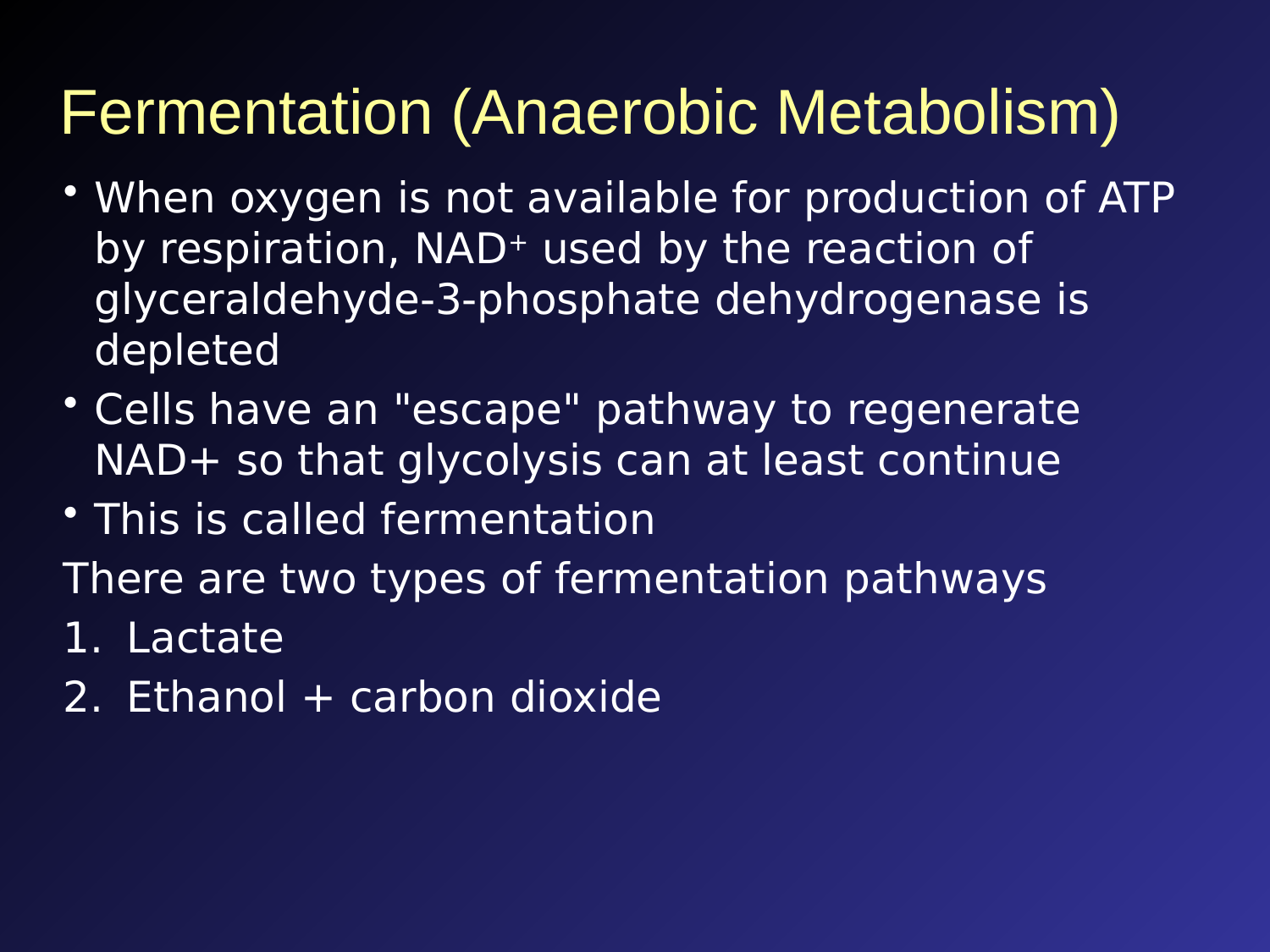

# Fermentation (Anaerobic Metabolism)
When oxygen is not available for production of ATP by respiration, NAD+ used by the reaction of glyceraldehyde-3-phosphate dehydrogenase is depleted
Cells have an "escape" pathway to regenerate NAD+ so that glycolysis can at least continue
This is called fermentation
There are two types of fermentation pathways
Lactate
Ethanol + carbon dioxide